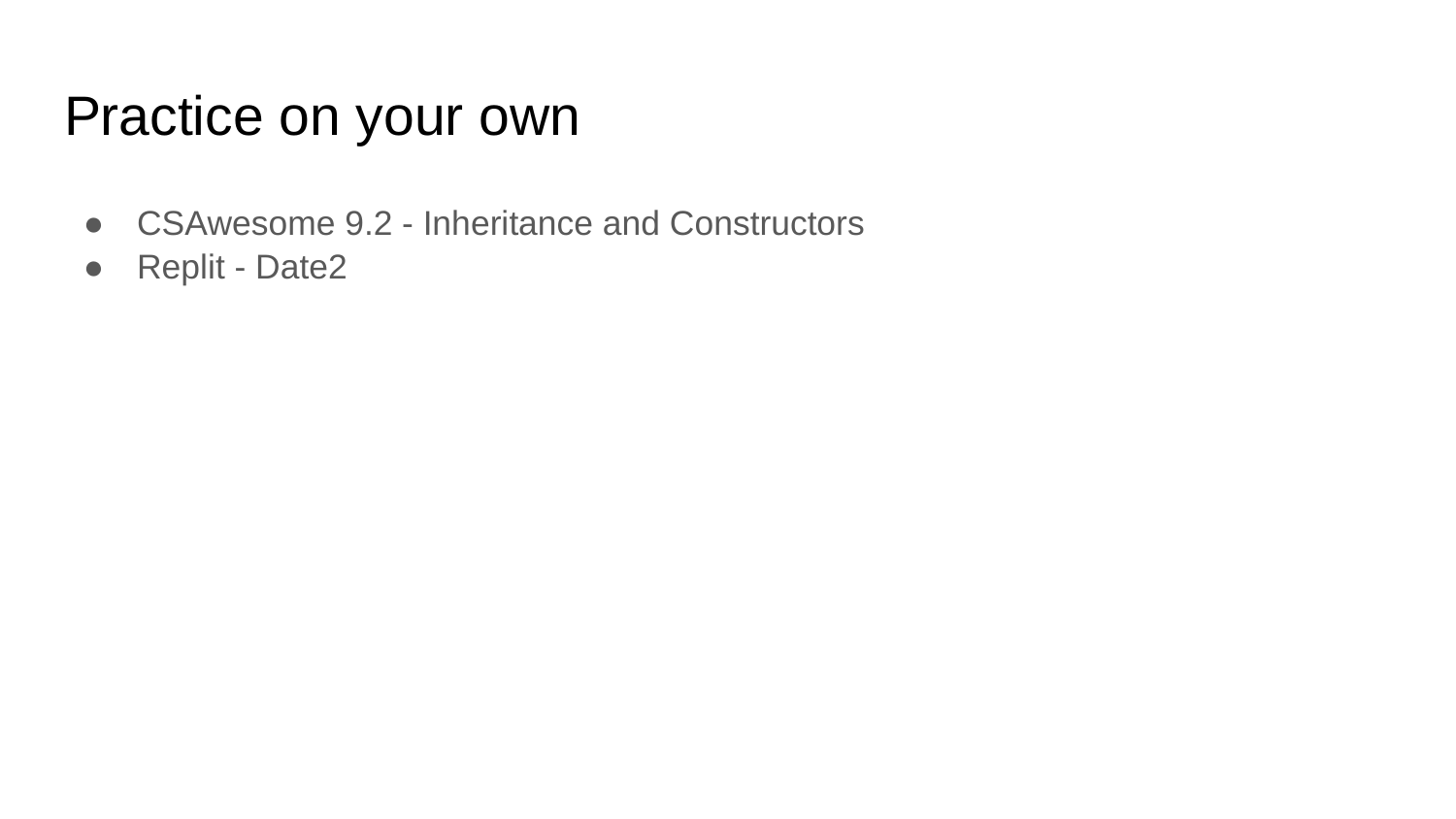

# Practice on your own
CSAwesome 9.2 - Inheritance and Constructors
Replit - Date2